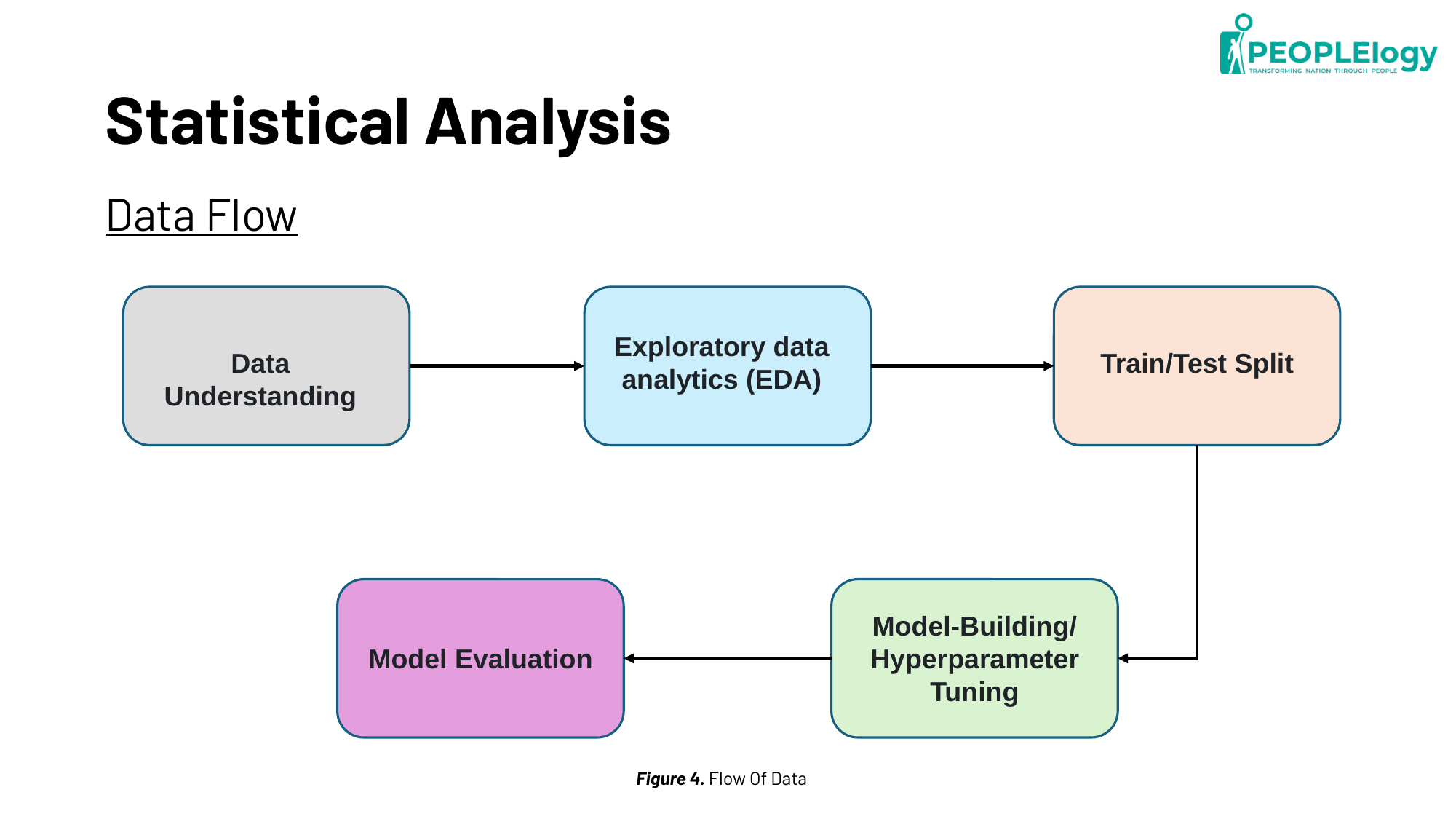

# Statistical Analysis
Data Flow

Exploratory data analytics (EDA)
Data Understanding
Train/Test Split

Model-Building/Hyperparameter Tuning
Model Evaluation
Figure 4. Flow Of Data